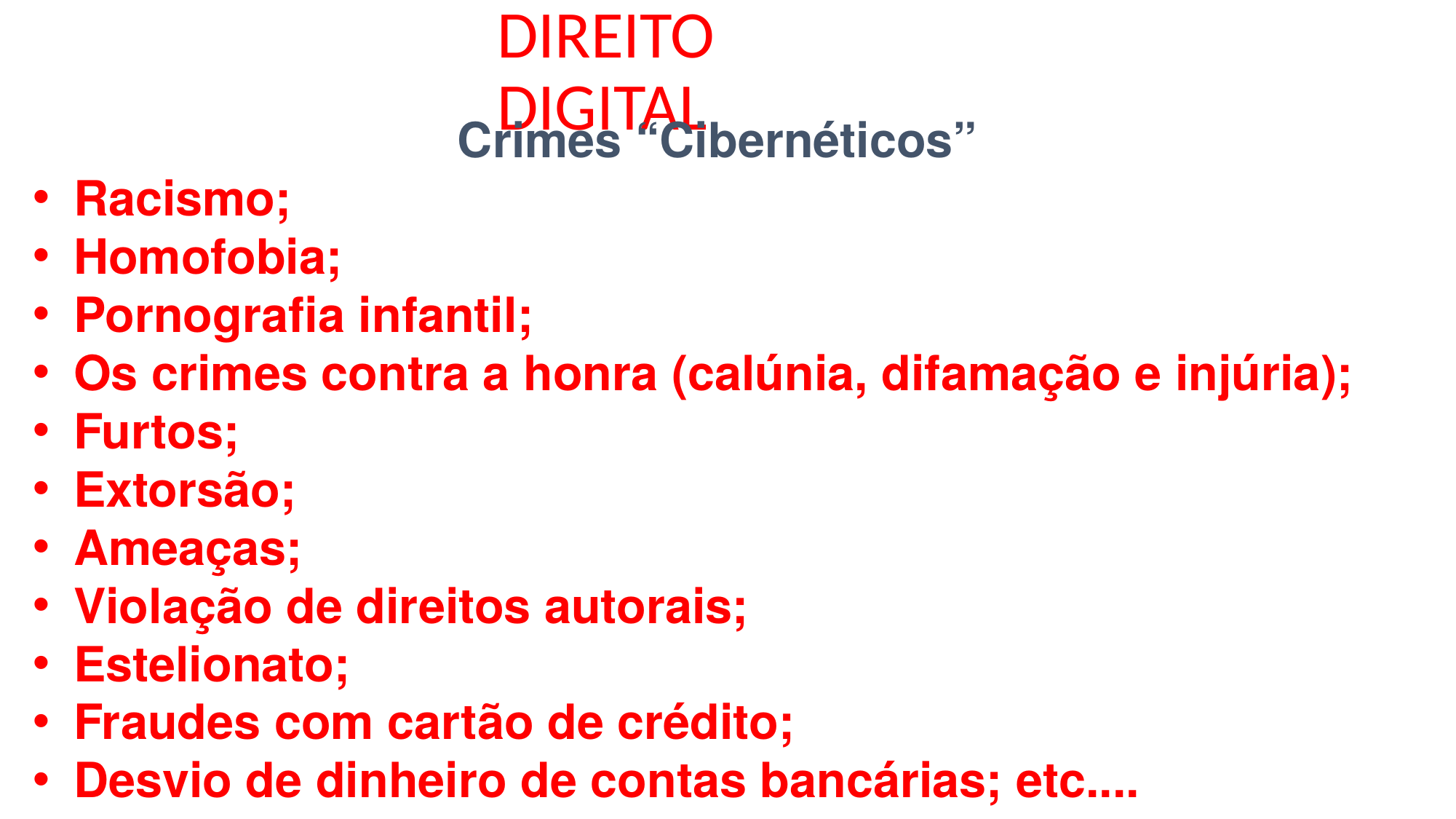

# DIREITO DIGITAL
Crimes “Cibernéticos”
Racismo;
Homofobia;
Pornografia infantil;
Os crimes contra a honra (calúnia, difamação e injúria);
Furtos;
Extorsão;
Ameaças;
Violação de direitos autorais;
Estelionato;
Fraudes com cartão de crédito;
Desvio de dinheiro de contas bancárias; etc....